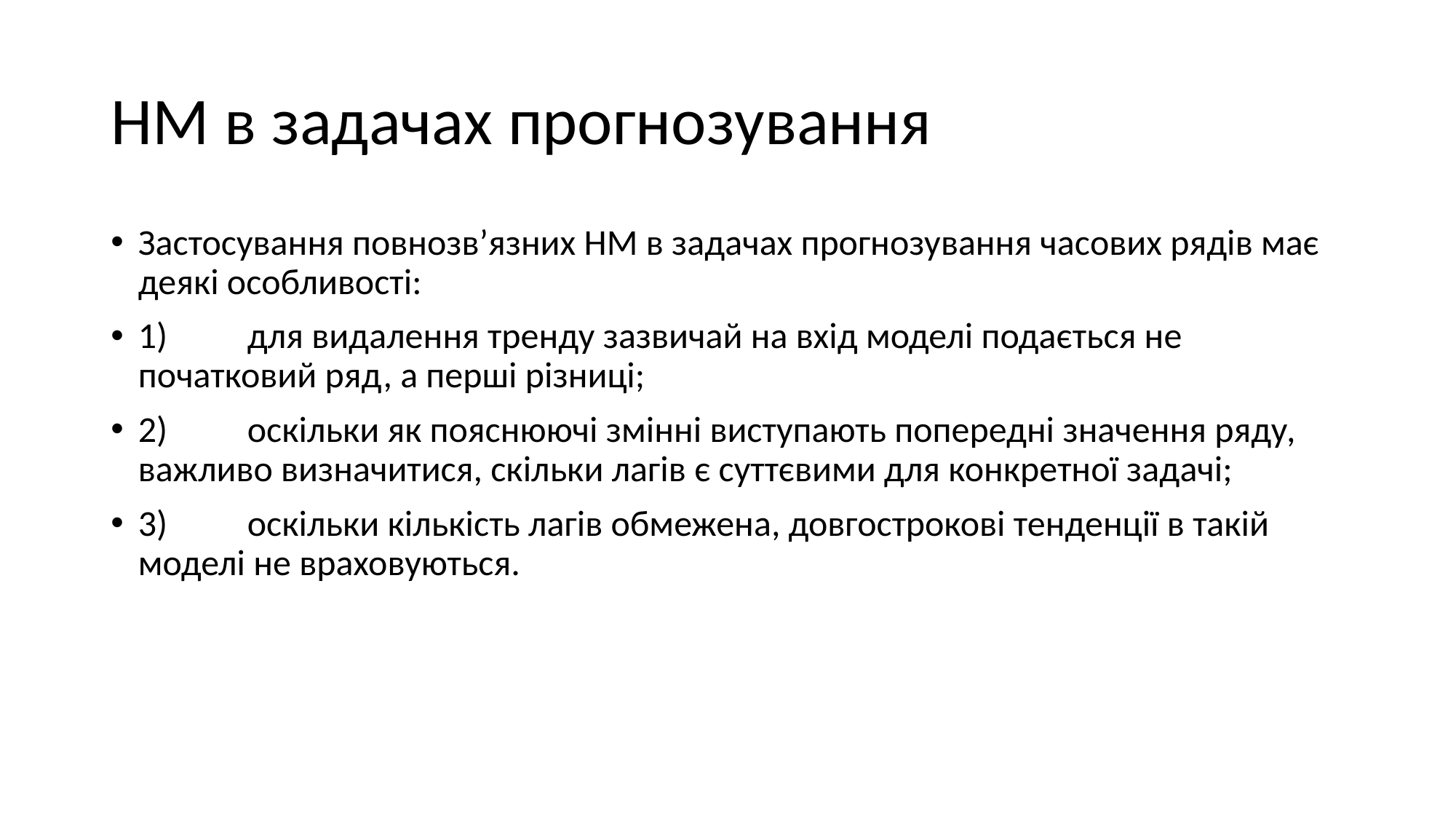

# НМ в задачах прогнозування
Застосування повнозв’язних НМ в задачах прогнозування часових рядів має деякі особливості:
1)	для видалення тренду зазвичай на вхід моделі подається не початковий ряд, а перші різниці;
2)	оскільки як пояснюючі змінні виступають попередні значення ряду, важливо визначитися, скільки лагів є суттєвими для конкретної задачі;
3)	оскільки кількість лагів обмежена, довгострокові тенденції в такій моделі не враховуються.